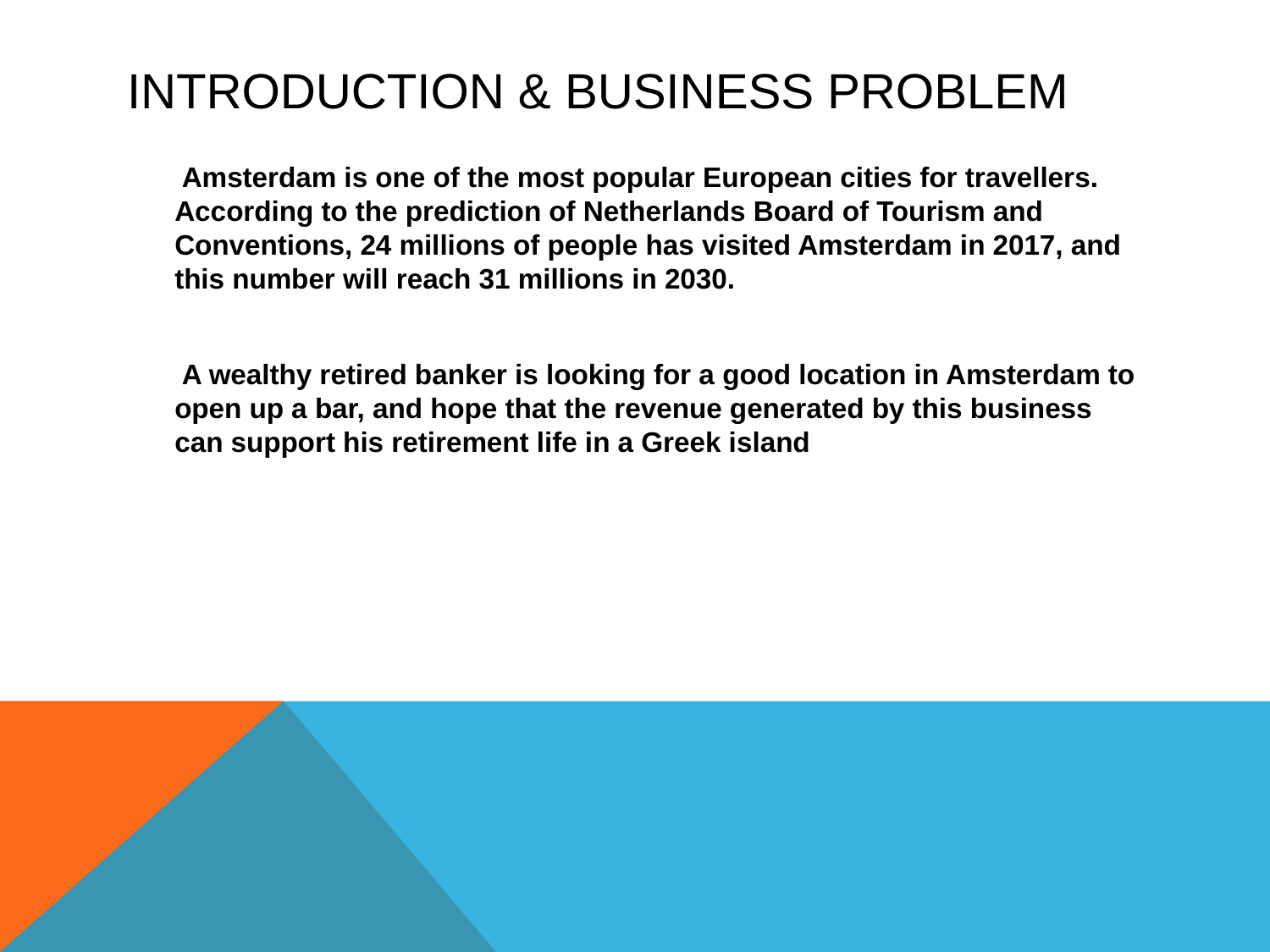

# Introduction & BUSINESS PROBLEM
       Amsterdam is one of the most popular European cities for travellers. According to the prediction of Netherlands Board of Tourism and Conventions, 24 millions of people has visited Amsterdam in 2017, and this number will reach 31 millions in 2030.

       A wealthy retired banker is looking for a good location in Amsterdam to open up a bar, and hope that the revenue generated by this business can support his retirement life in a Greek island